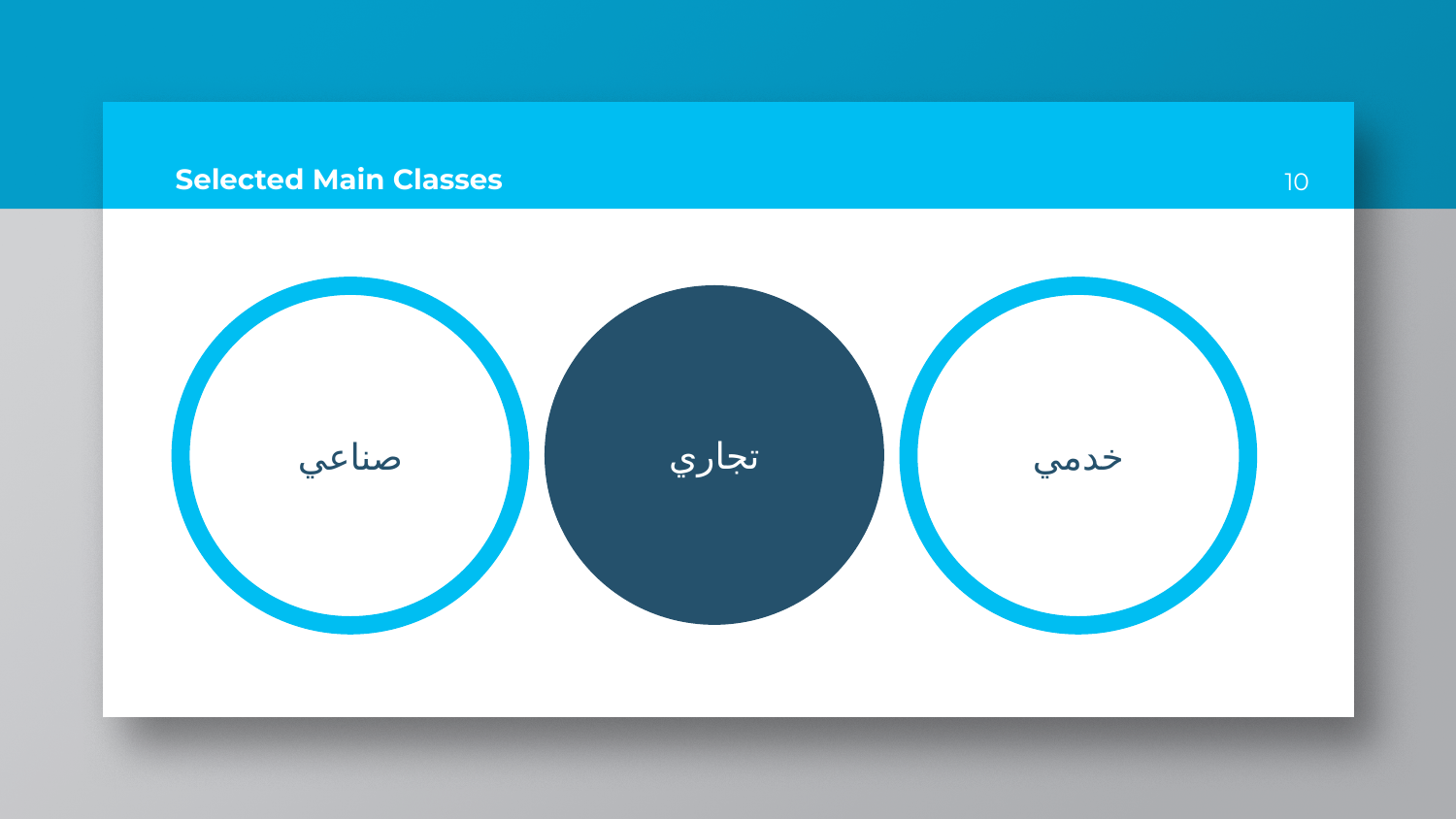

# Selected Main Classes
10
تجاري
صناعي
خدمي